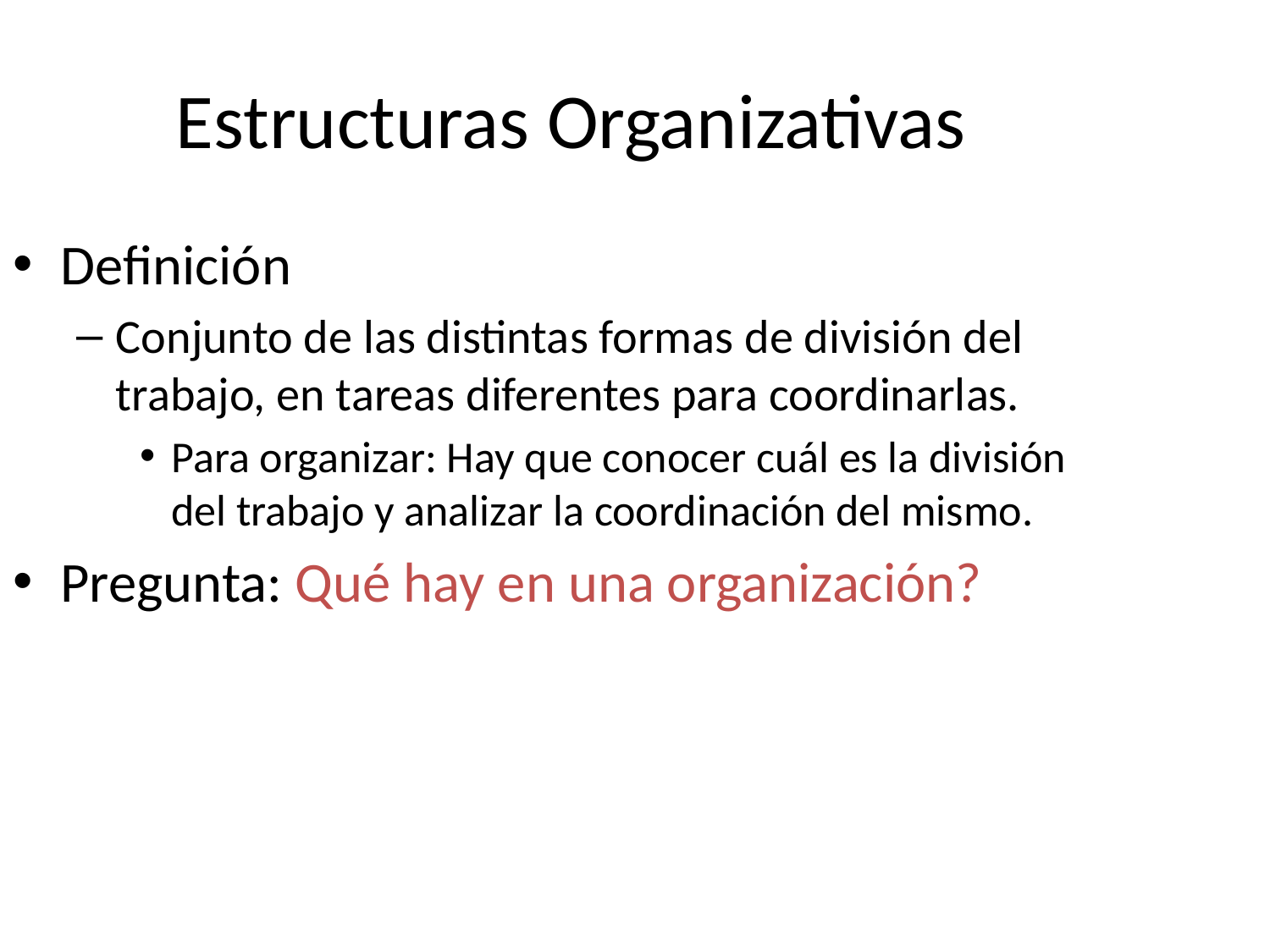

Estructuras Organizativas
Definición
Conjunto de las distintas formas de división del trabajo, en tareas diferentes para coordinarlas.
Para organizar: Hay que conocer cuál es la división del trabajo y analizar la coordinación del mismo.
Pregunta: Qué hay en una organización?